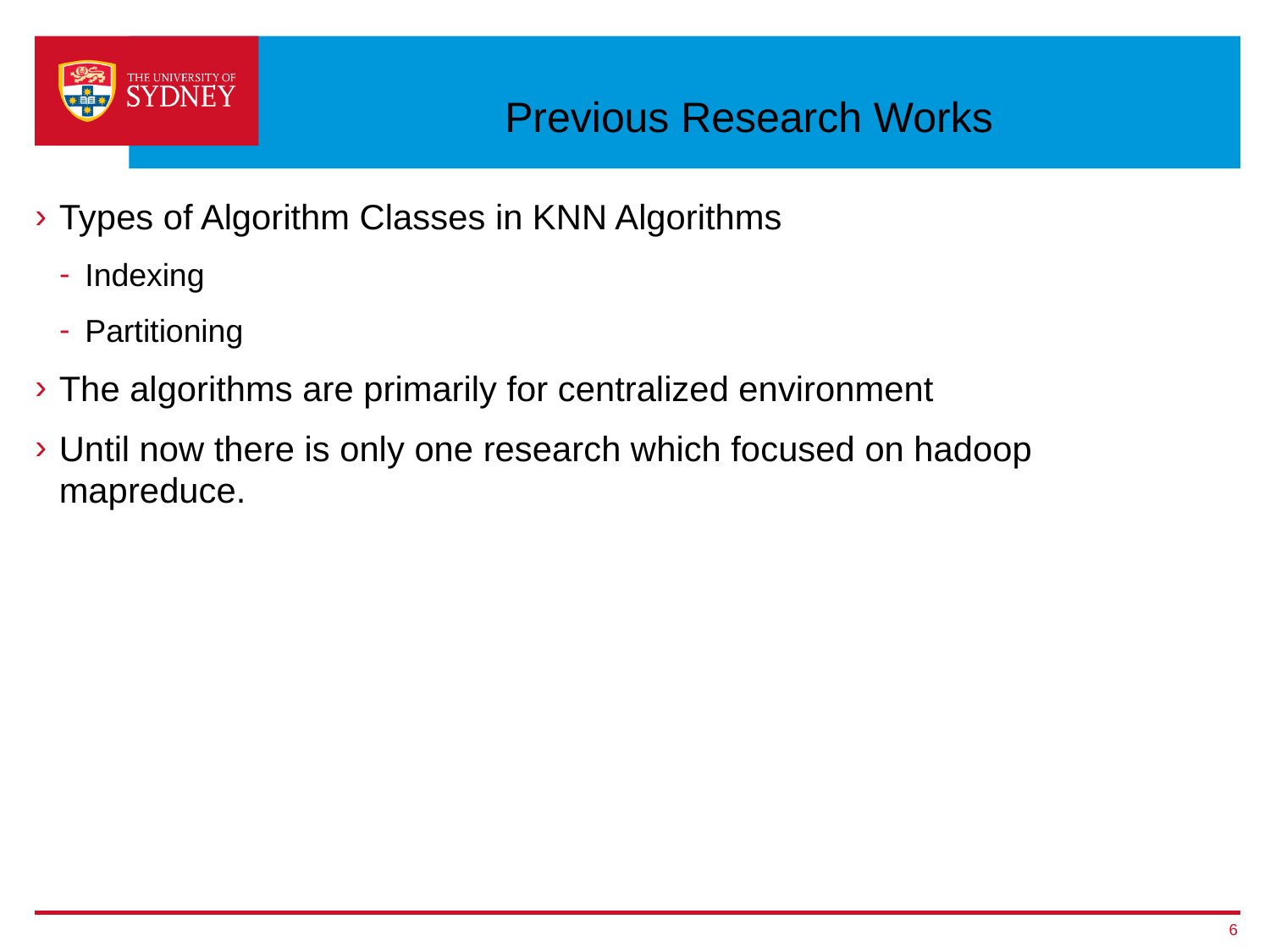

# Previous Research Works
Types of Algorithm Classes in KNN Algorithms
Indexing
Partitioning
The algorithms are primarily for centralized environment
Until now there is only one research which focused on hadoop mapreduce.
6